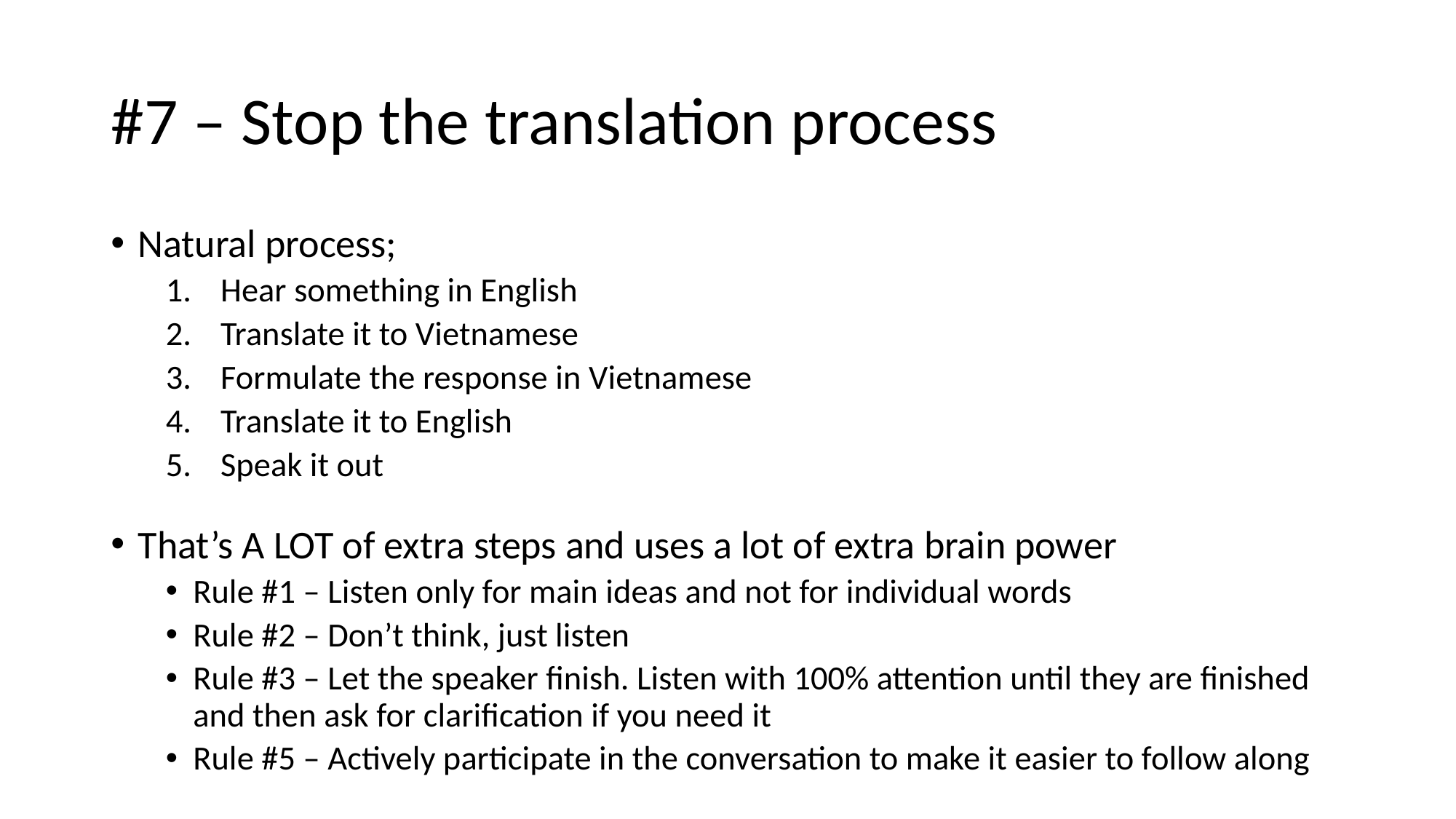

# #7 – Stop the translation process
Natural process;
Hear something in English
Translate it to Vietnamese
Formulate the response in Vietnamese
Translate it to English
Speak it out

That’s A LOT of extra steps and uses a lot of extra brain power
Rule #1 – Listen only for main ideas and not for individual words
Rule #2 – Don’t think, just listen
Rule #3 – Let the speaker finish. Listen with 100% attention until they are finished and then ask for clarification if you need it
Rule #5 – Actively participate in the conversation to make it easier to follow along